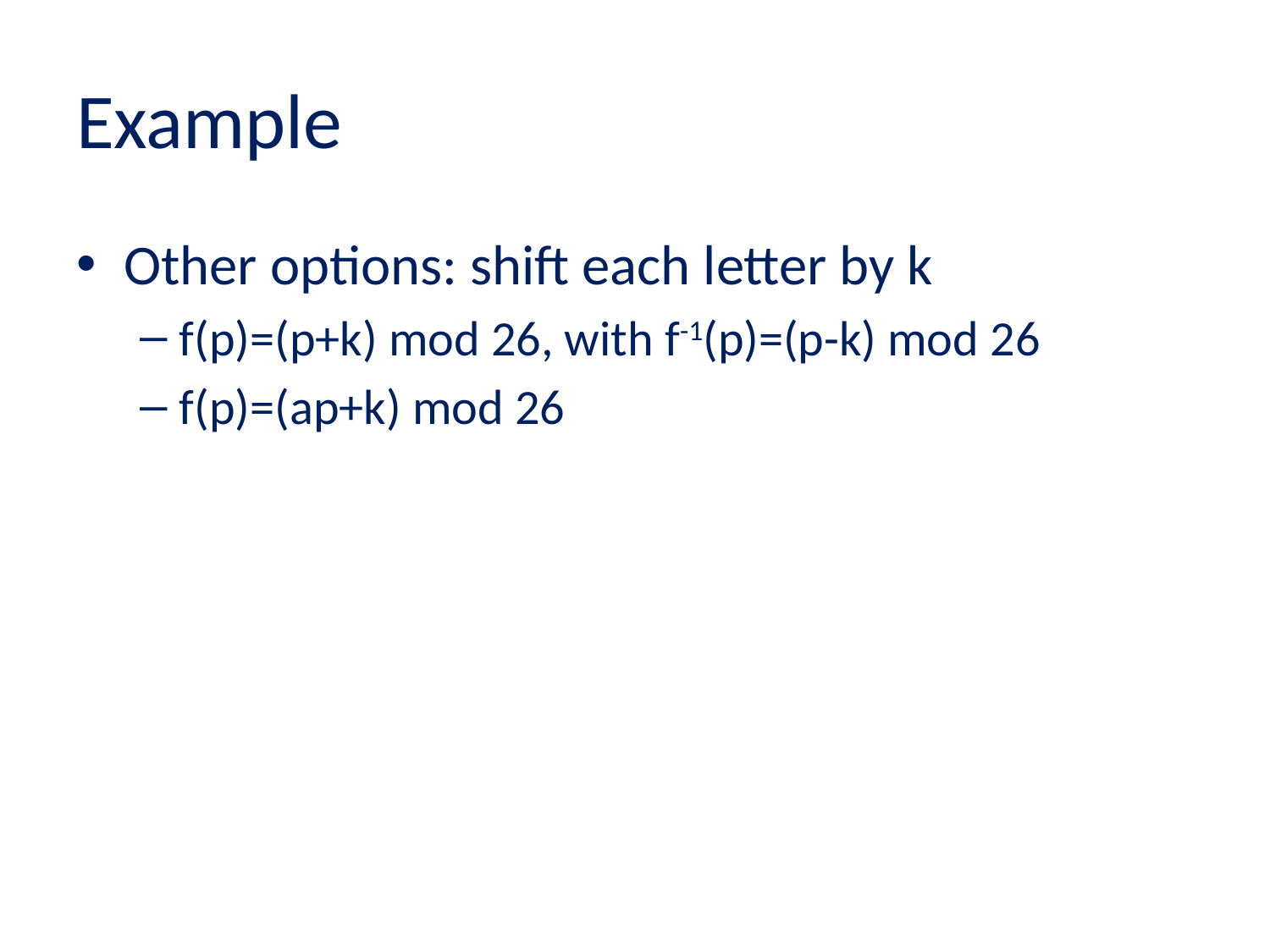

# Example
Other options: shift each letter by k
f(p)=(p+k) mod 26, with f-1(p)=(p-k) mod 26
f(p)=(ap+k) mod 26
67